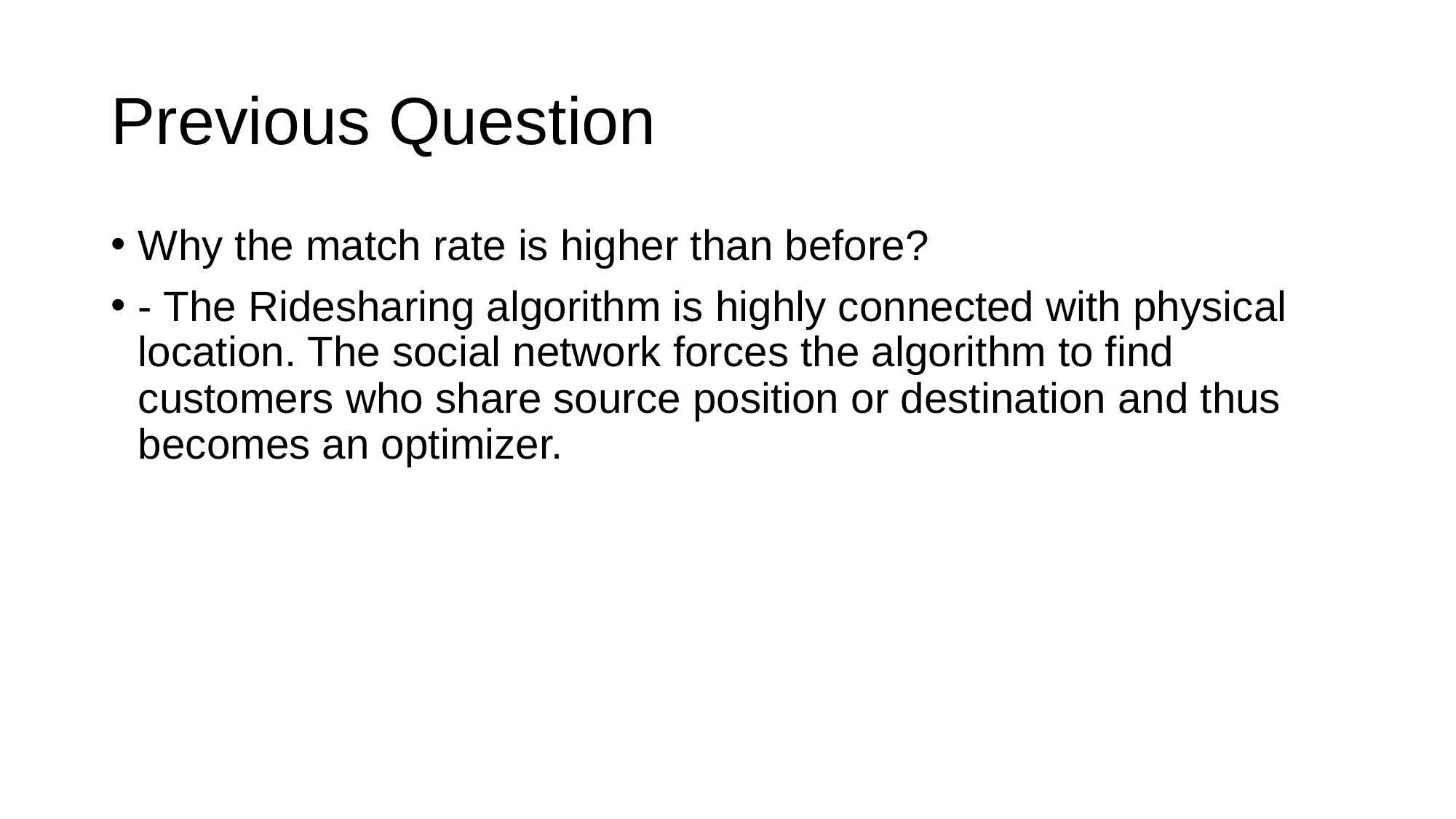

# Previous Question
Why the match rate is higher than before?
- The Ridesharing algorithm is highly connected with physical location. The social network forces the algorithm to find customers who share source position or destination and thus becomes an optimizer.